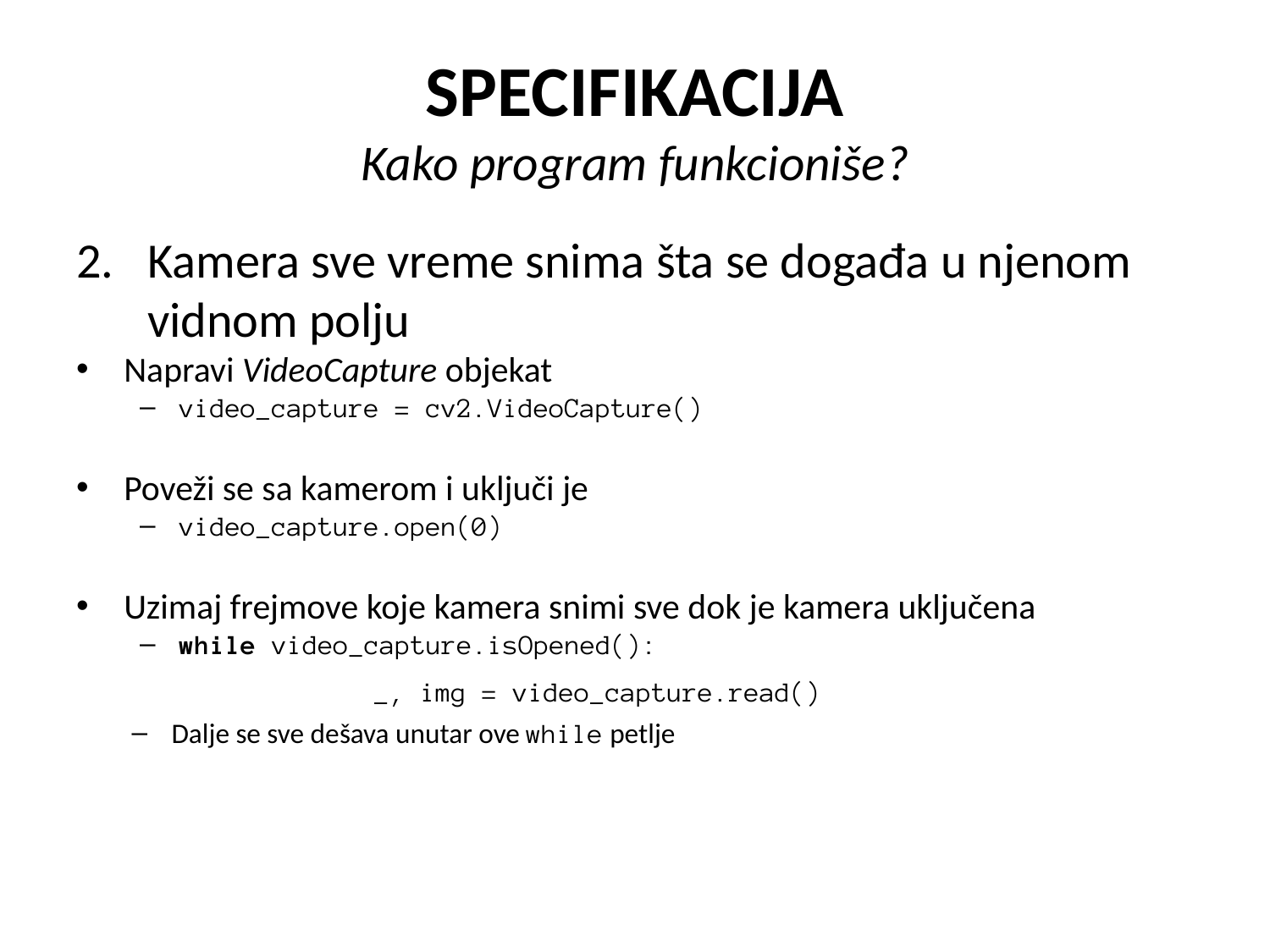

# SPECIFIKACIJA Kako program funkcioniše?
Kamera sve vreme snima šta se događa u njenom vidnom polju
Napravi VideoCapture objekat
video_capture = cv2.VideoCapture()

Poveži se sa kamerom i uključi je
video_capture.open(0)

Uzimaj frejmove koje kamera snimi sve dok je kamera uključena
while video_capture.isOpened():
	      _, img = video_capture.read()
Dalje se sve dešava unutar ove while petlje